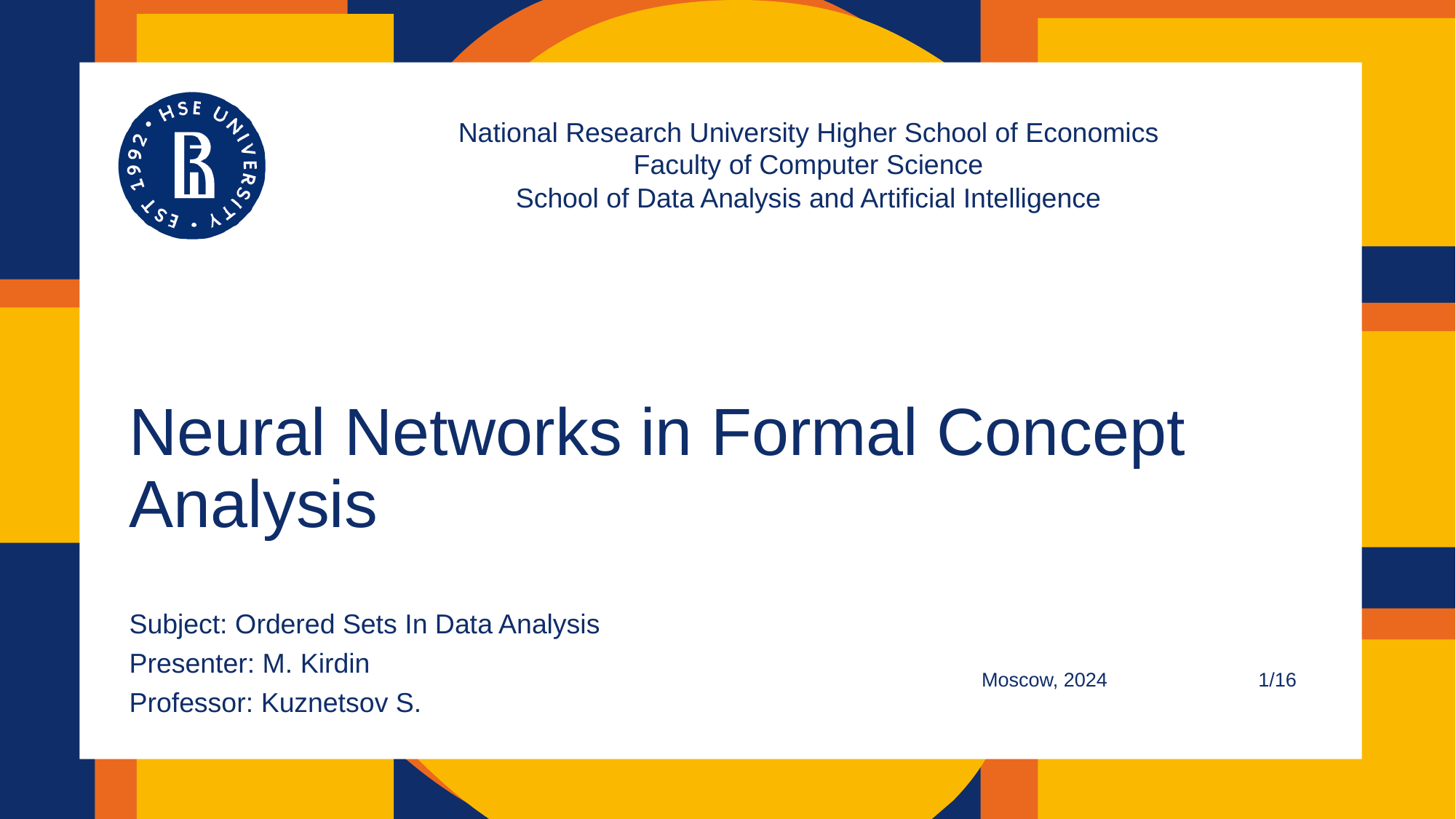

# Neural Networks in Formal Concept Analysis
Subject: Ordered Sets In Data Analysis
Presenter: M. Kirdin
Professor: Kuznetsov S.
Moscow, 2024
1/16